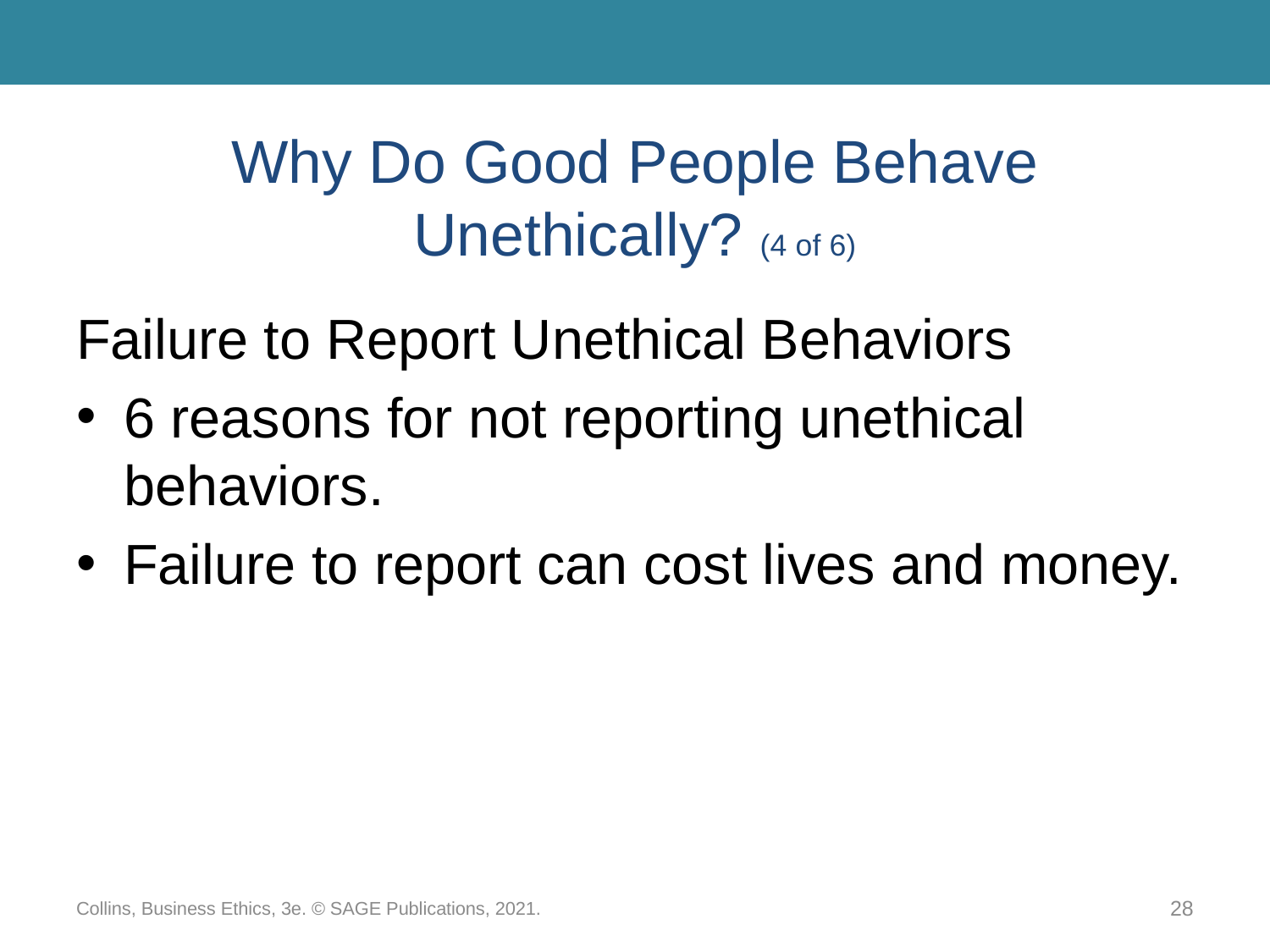

# Why Do Good People Behave Unethically? (4 of 6)
Failure to Report Unethical Behaviors
6 reasons for not reporting unethical behaviors.
Failure to report can cost lives and money.
Collins, Business Ethics, 3e. © SAGE Publications, 2021.
28